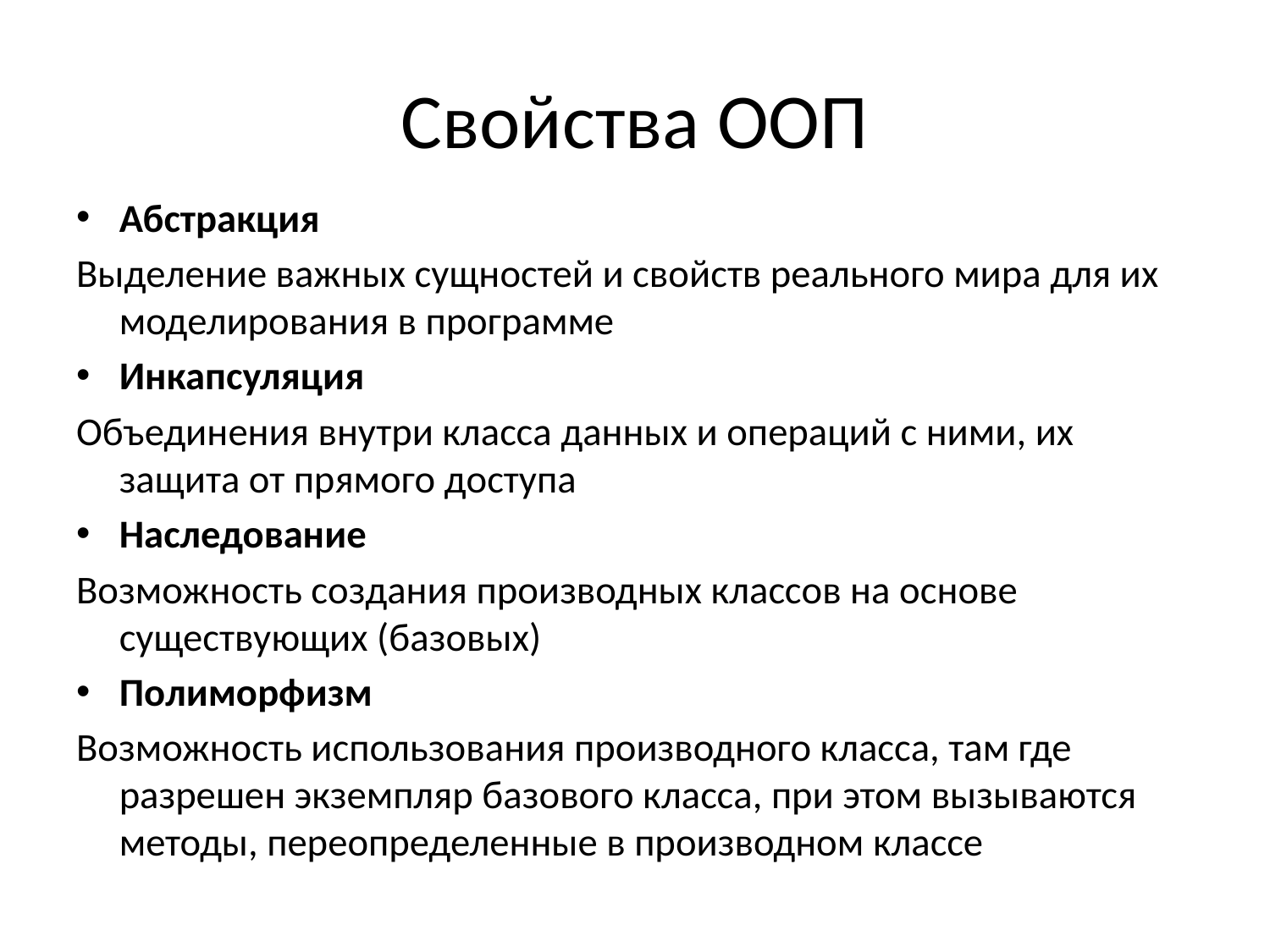

# Свойства ООП
Абстракция
Выделение важных сущностей и свойств реального мира для их моделирования в программе
Инкапсуляция
Объединения внутри класса данных и операций с ними, их защита от прямого доступа
Наследование
Возможность создания производных классов на основе существующих (базовых)
Полиморфизм
Возможность использования производного класса, там где разрешен экземпляр базового класса, при этом вызываются методы, переопределенные в производном классе